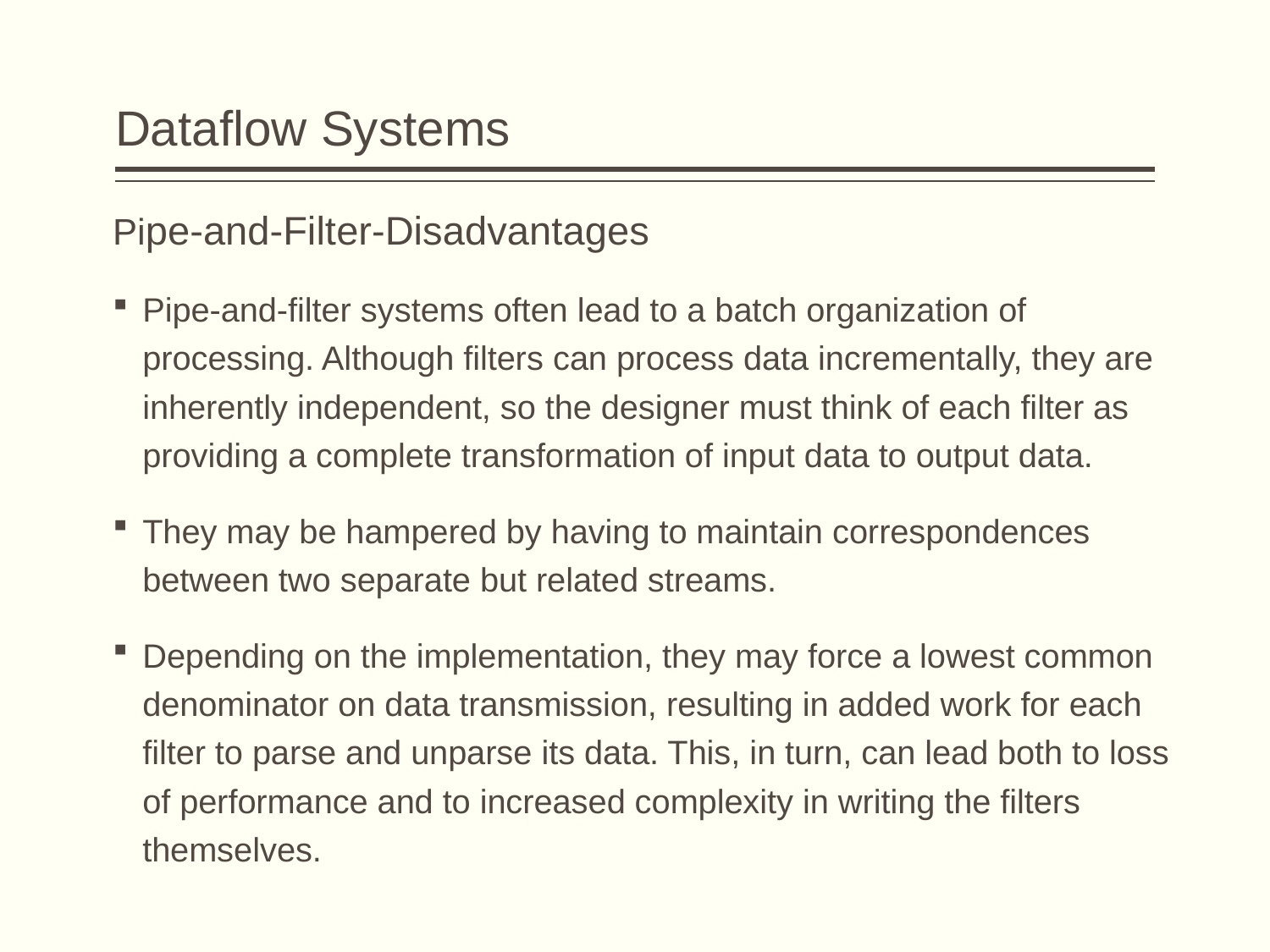

# Dataflow Systems
Pipe-and-Filter-Disadvantages
Pipe-and-filter systems often lead to a batch organization of processing. Although filters can process data incrementally, they are inherently independent, so the designer must think of each filter as providing a complete transformation of input data to output data.
They may be hampered by having to maintain correspondences between two separate but related streams.
Depending on the implementation, they may force a lowest common denominator on data transmission, resulting in added work for each filter to parse and unparse its data. This, in turn, can lead both to loss of performance and to increased complexity in writing the filters themselves.